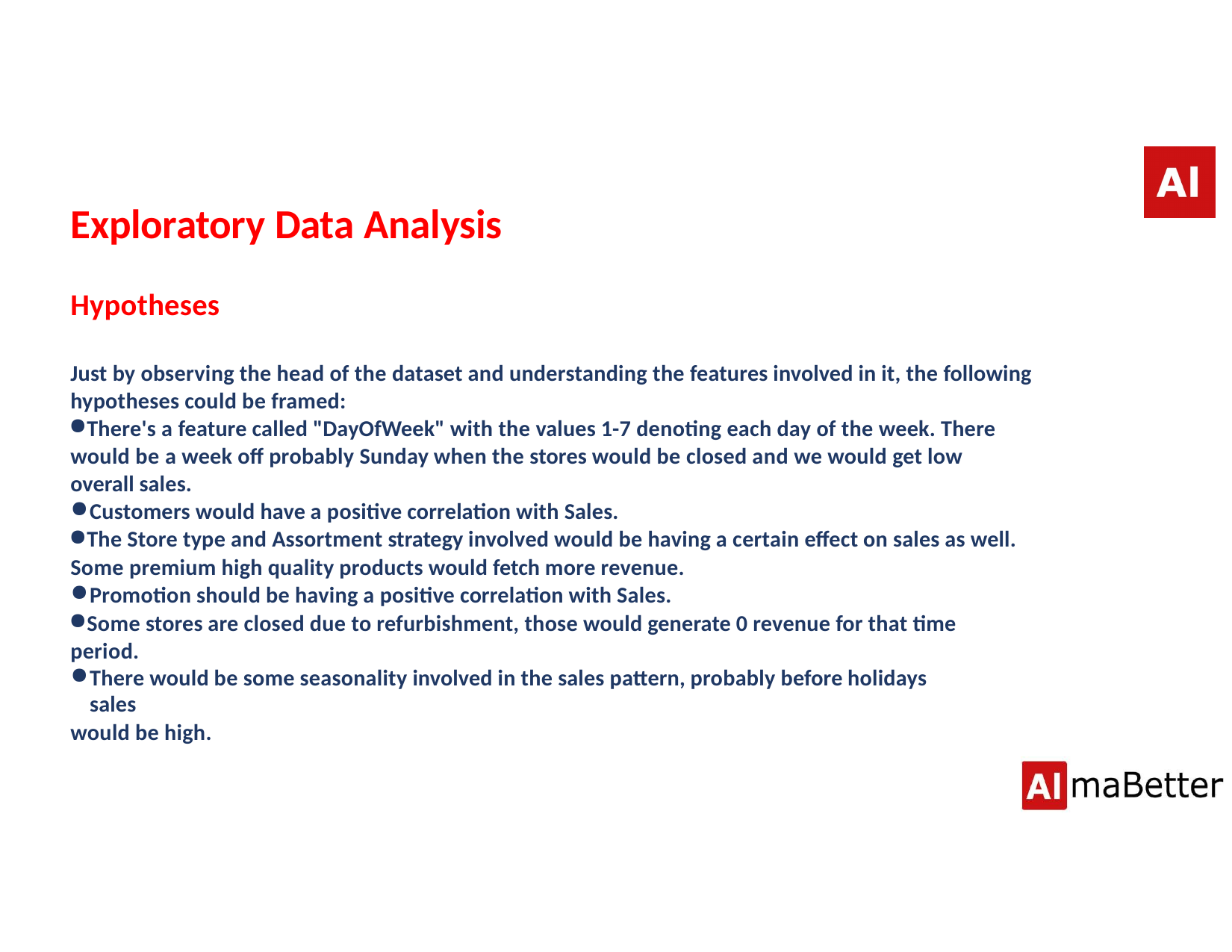

# Exploratory Data Analysis
Hypotheses

Just by observing the head of the dataset and understanding the features involved in it, the following  hypotheses could be framed:
There's a feature called "DayOfWeek" with the values 1-7 denoting each day of the week. There  would be a week off probably Sunday when the stores would be closed and we would get low  overall sales.
Customers would have a positive correlation with Sales.
The Store type and Assortment strategy involved would be having a certain effect on sales as well.  Some premium high quality products would fetch more revenue.
Promotion should be having a positive correlation with Sales.
Some stores are closed due to refurbishment, those would generate 0 revenue for that time  period.
There would be some seasonality involved in the sales pattern, probably before holidays sales
would be high.